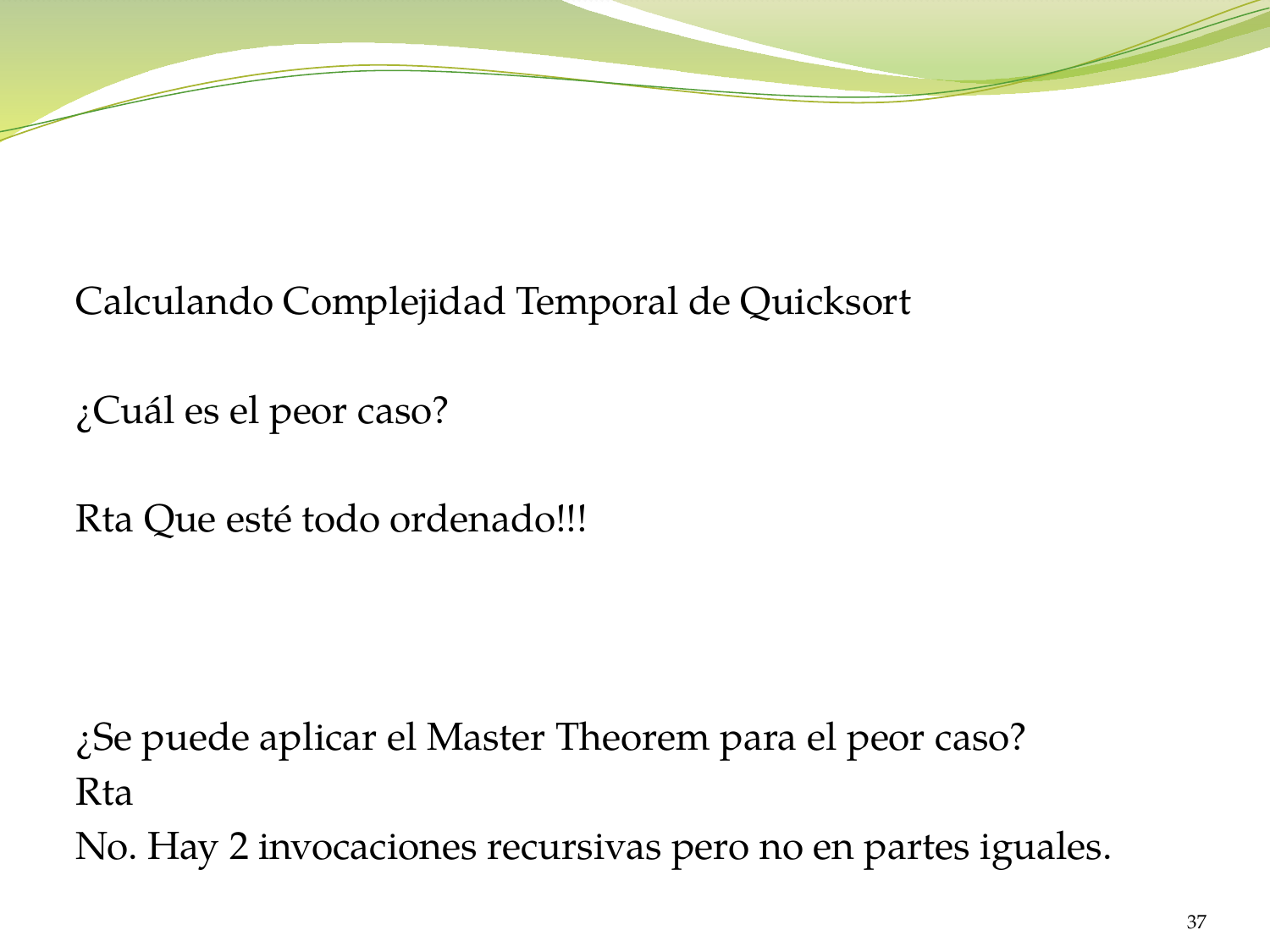

#
Calculando Complejidad Temporal de Quicksort

¿Cuál es el peor caso?

Rta Que esté todo ordenado!!!

¿Se puede aplicar el Master Theorem para el peor caso?
Rta
No. Hay 2 invocaciones recursivas pero no en partes iguales.

37